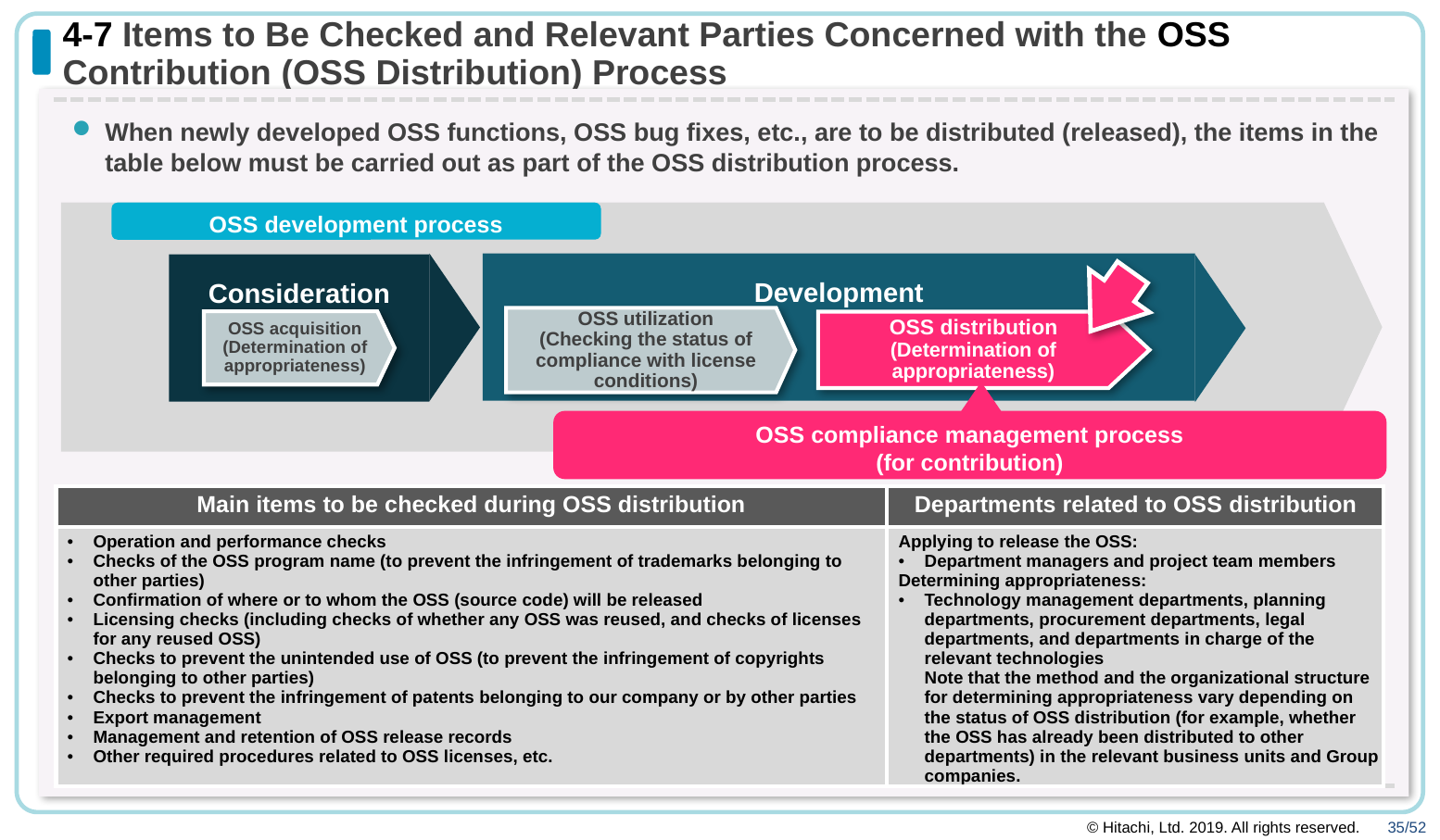

# 4-7 Items to Be Checked and Relevant Parties Concerned with the OSS Contribution (OSS Distribution) Process

When newly developed OSS functions, OSS bug fixes, etc., are to be distributed (released), the items in the table below must be carried out as part of the OSS distribution process.

OSS development process
Development
Consideration

OSS utilization
(Checking the status of compliance with license conditions)
OSS acquisition
(Determination of appropriateness)
OSS distribution
(Determination of appropriateness)

OSS compliance management process
(for contribution)
| Main items to be checked during OSS distribution | Departments related to OSS distribution |
| --- | --- |
| Operation and performance checks Checks of the OSS program name (to prevent the infringement of trademarks belonging to other parties) Confirmation of where or to whom the OSS (source code) will be released Licensing checks (including checks of whether any OSS was reused, and checks of licenses for any reused OSS) Checks to prevent the unintended use of OSS (to prevent the infringement of copyrights belonging to other parties) Checks to prevent the infringement of patents belonging to our company or by other parties Export management Management and retention of OSS release records Other required procedures related to OSS licenses, etc. | Applying to release the OSS: Department managers and project team members Determining appropriateness: Technology management departments, planning departments, procurement departments, legal departments, and departments in charge of the relevant technologies Note that the method and the organizational structure for determining appropriateness vary depending on the status of OSS distribution (for example, whether the OSS has already been distributed to other departments) in the relevant business units and Group companies. |